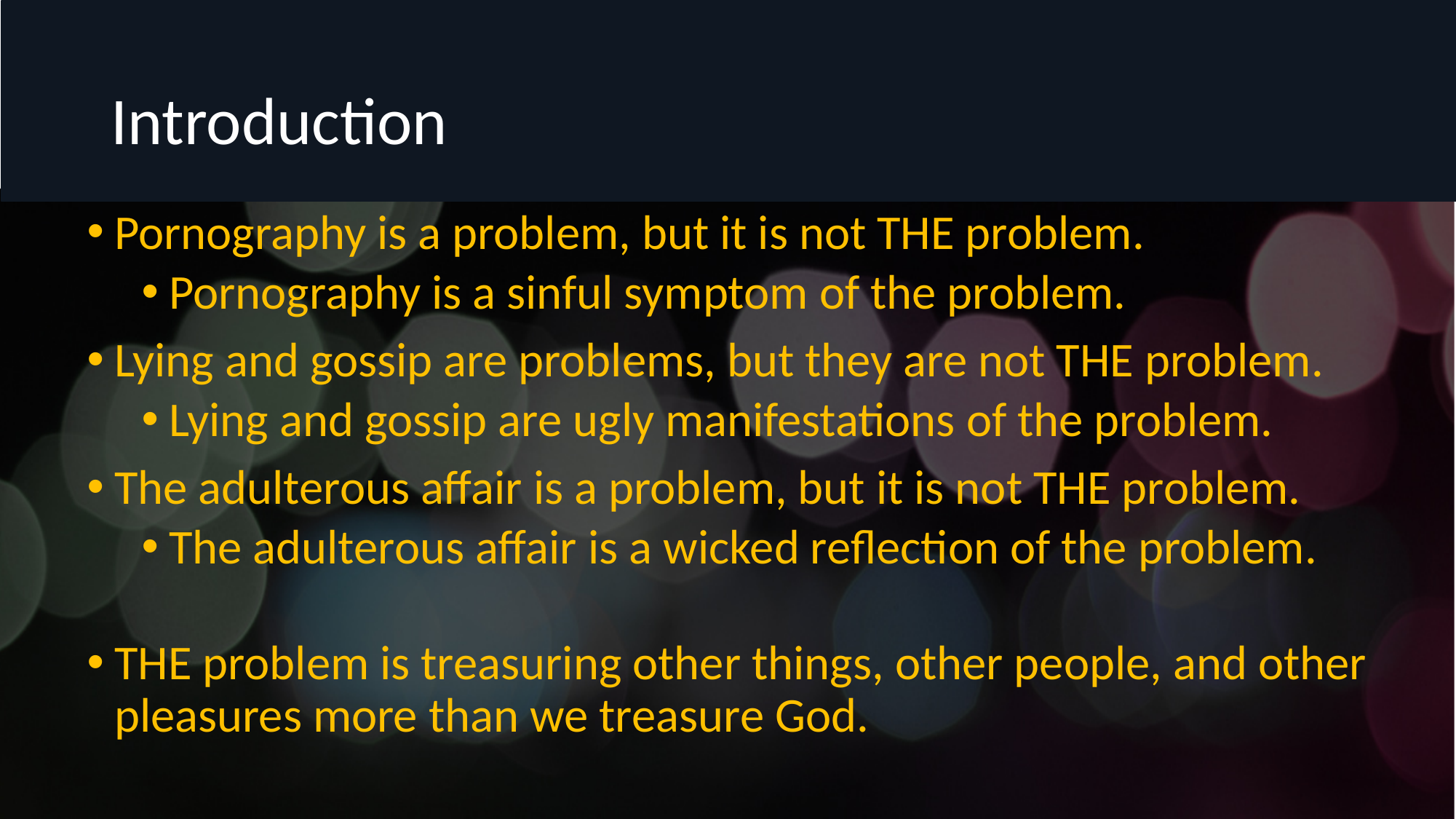

# Introduction
Pornography is a problem, but it is not THE problem.
Pornography is a sinful symptom of the problem.
Lying and gossip are problems, but they are not THE problem.
Lying and gossip are ugly manifestations of the problem.
The adulterous affair is a problem, but it is not THE problem.
The adulterous affair is a wicked reflection of the problem.

THE problem is treasuring other things, other people, and other pleasures more than we treasure God.